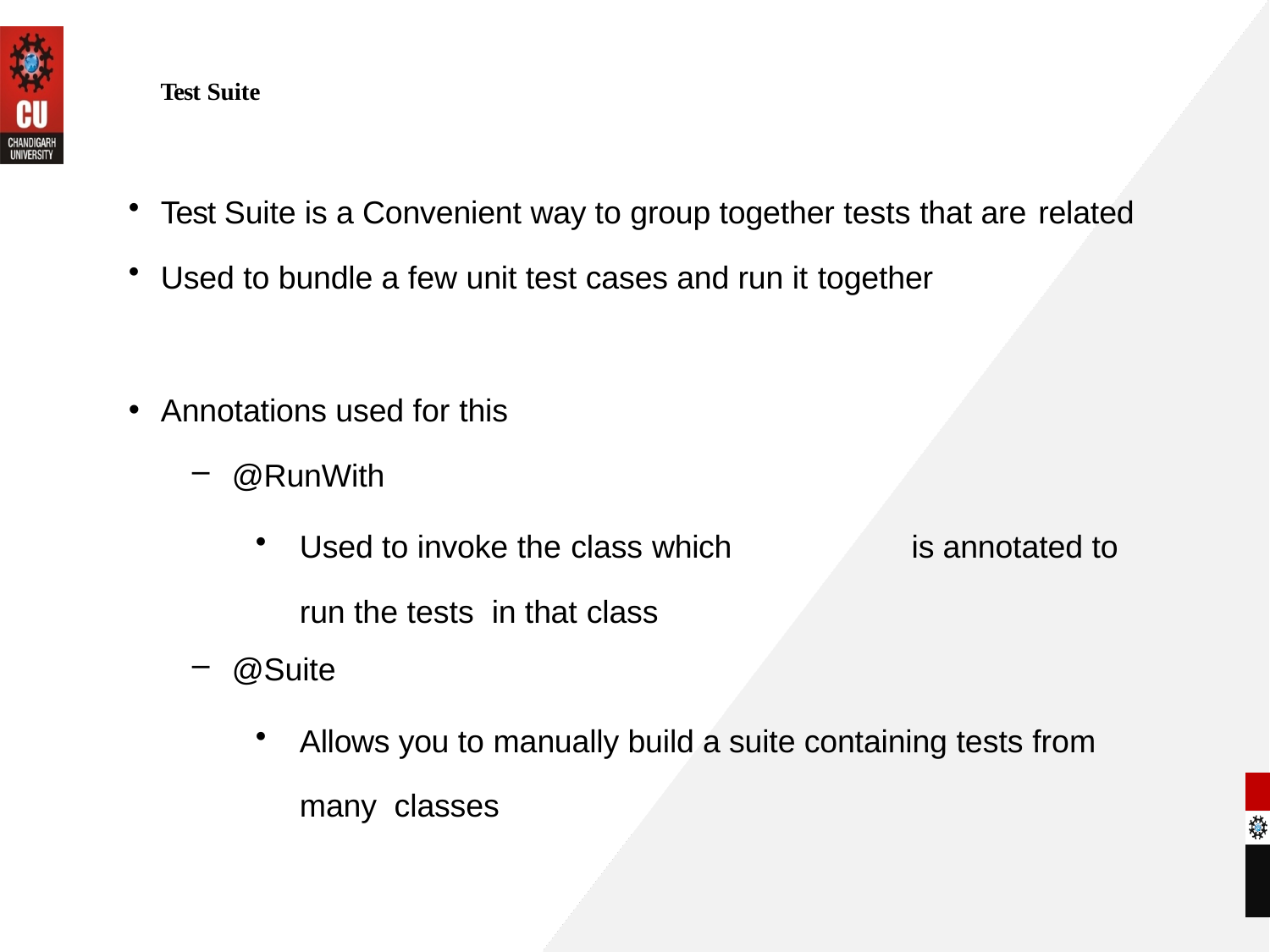

# Test Suite
Test Suite is a Convenient way to group together tests that are related
Used to bundle a few unit test cases and run it together

Annotations used for this
@RunWith
Used to invoke the class which	is annotated to run the tests  in that class
@Suite
Allows you to manually build a suite containing tests from many  classes